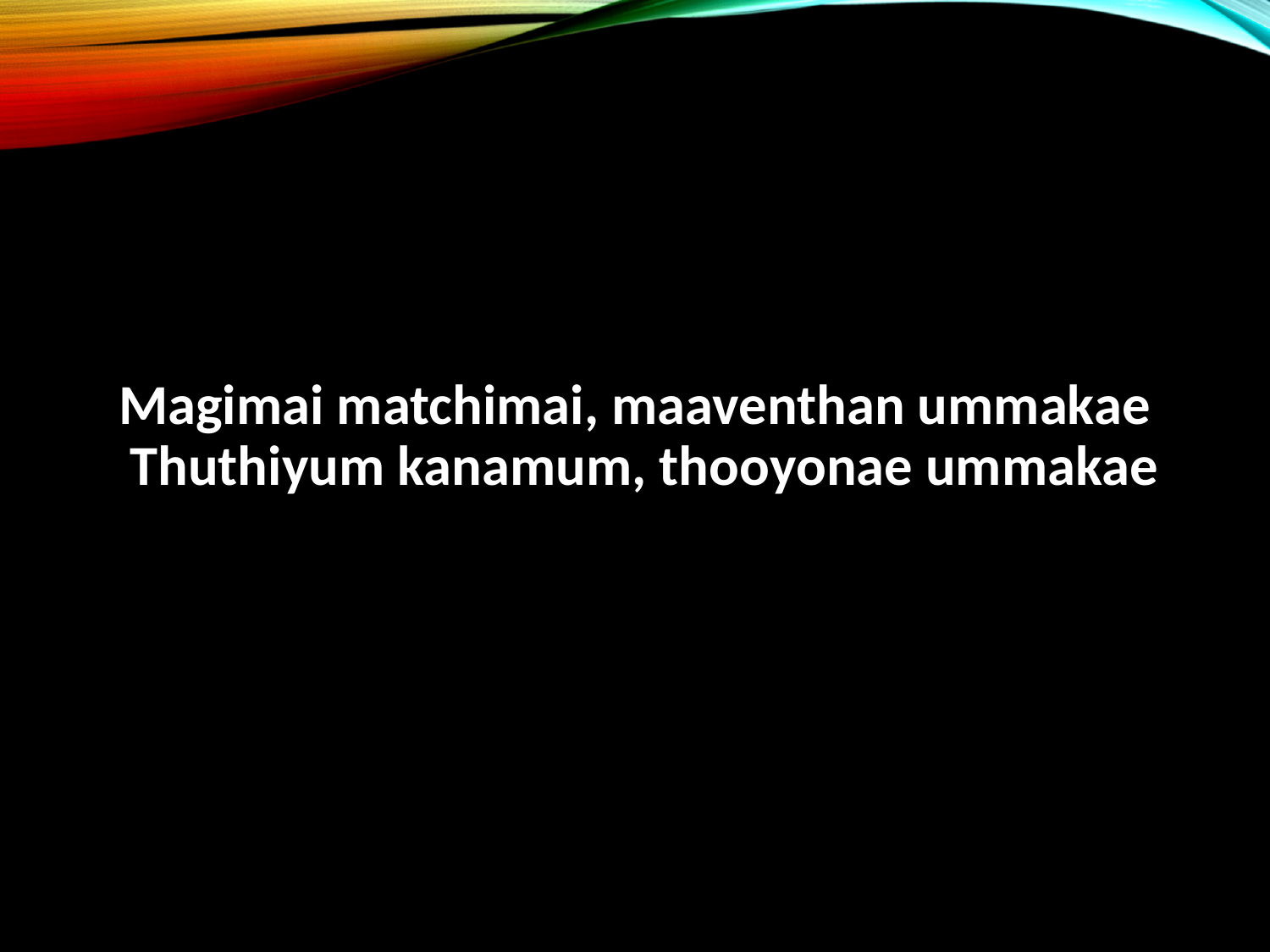

#

Magimai matchimai, maaventhan ummakae
Thuthiyum kanamum, thooyonae ummakae